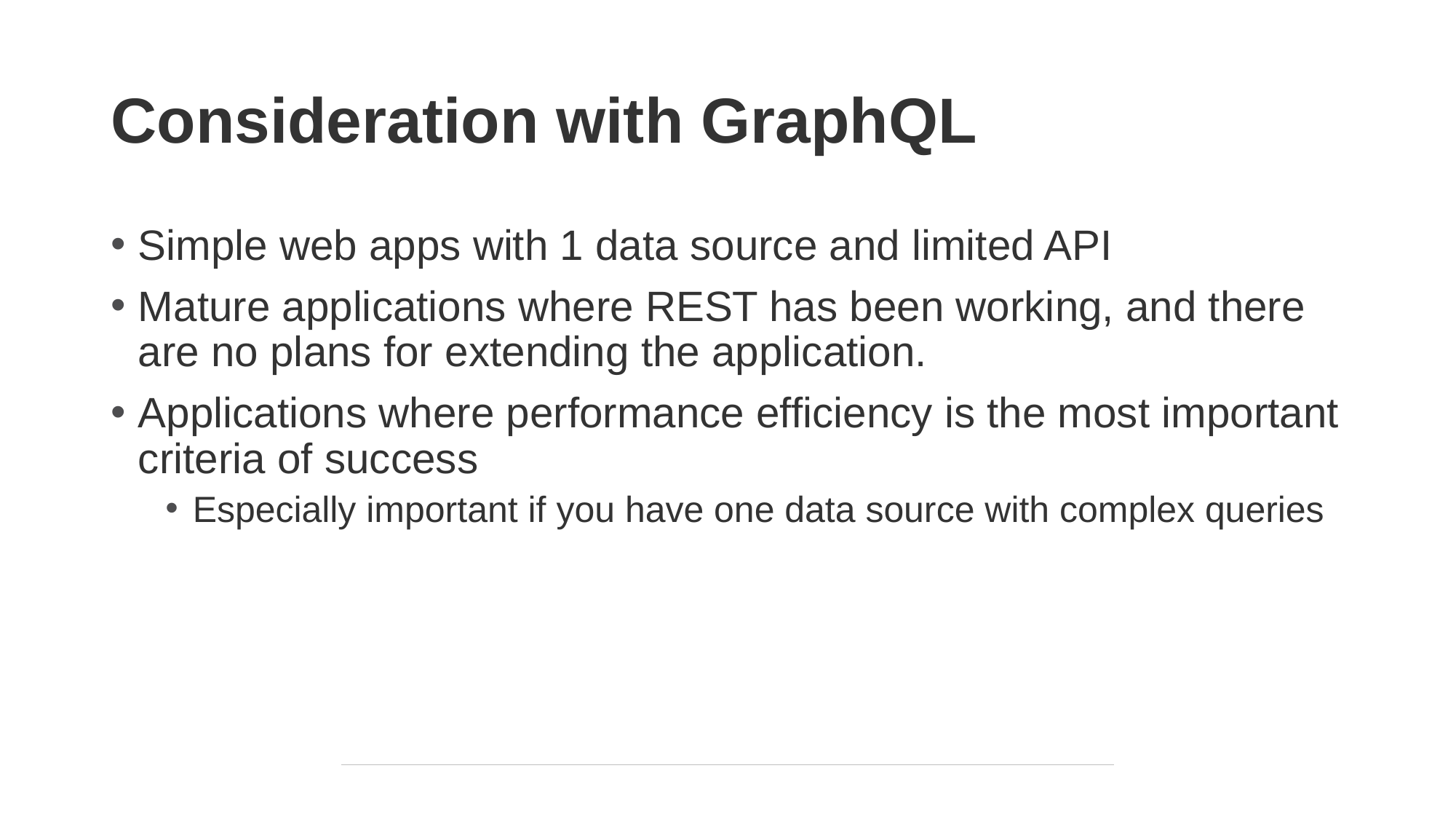

# Consideration with GraphQL
Simple web apps with 1 data source and limited API
Mature applications where REST has been working, and there are no plans for extending the application.
Applications where performance efficiency is the most important criteria of success
Especially important if you have one data source with complex queries